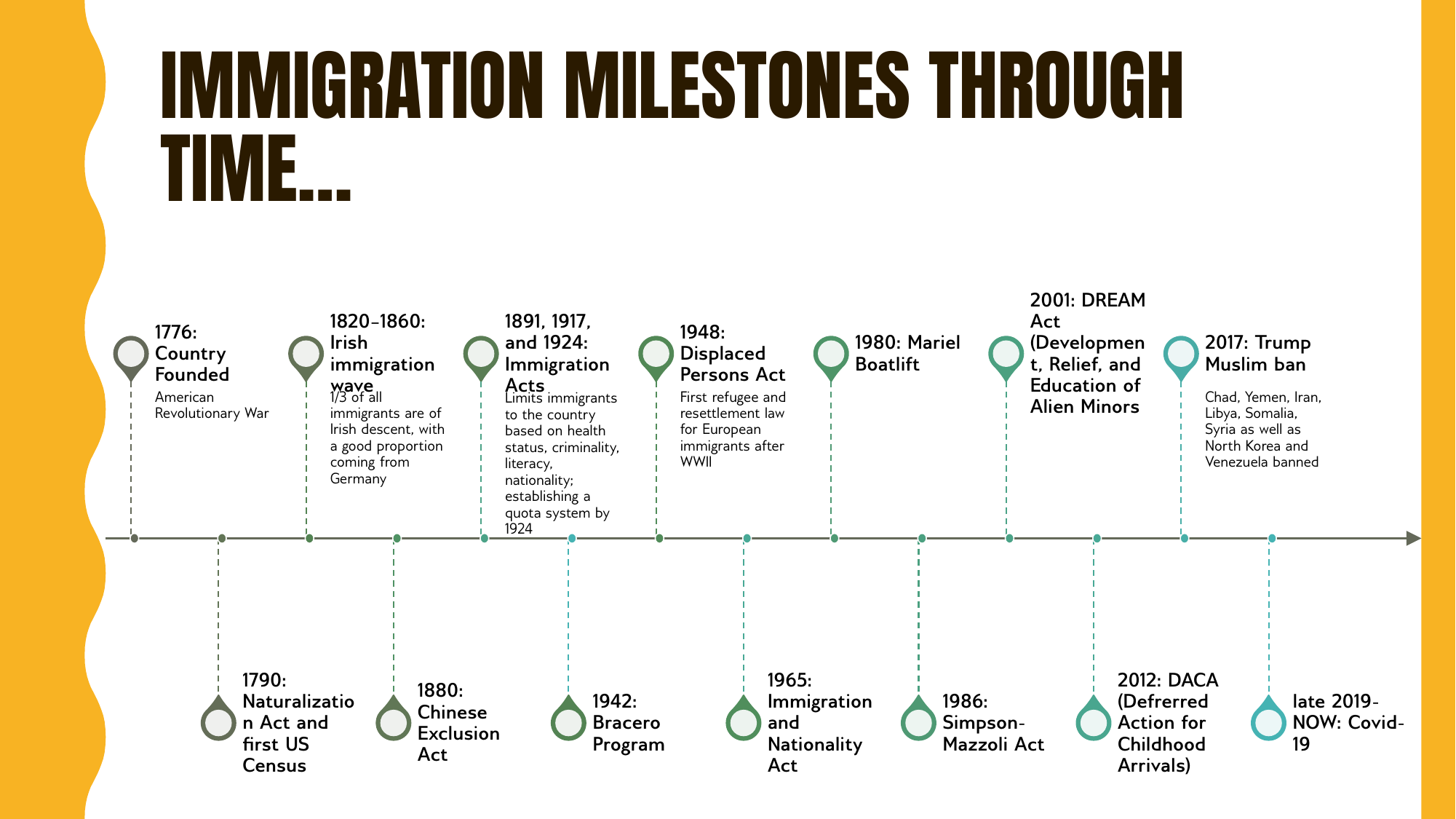

# IMMIGRATION MILESTONES THROUGH TIME…

1776: Country Founded

1820–1860: Irish immigration wave

1948: Displaced Persons Act

1980: Mariel Boatlift

2001: DREAM Act (Development, Relief, and Education of Alien Minors

2017: Trump Muslim ban

1891, 1917, and 1924: Immigration Acts

American Revolutionary War

1/3 of all immigrants are of Irish descent, with a good proportion coming from Germany

First refugee and resettlement law for European immigrants after WWII

Chad, Yemen, Iran, Libya, Somalia, Syria as well as North Korea and Venezuela banned

Limits immigrants to the country based on health status, criminality, literacy, nationality; establishing a quota system by 1924

1790: Naturalization Act and first US Census

1880: Chinese Exclusion Act

1942: Bracero Program

1965: Immigration and Nationality Act

1986: Simpson-Mazzoli Act

2012: DACA (Defrerred Action for Childhood Arrivals)

late 2019-NOW: Covid-19